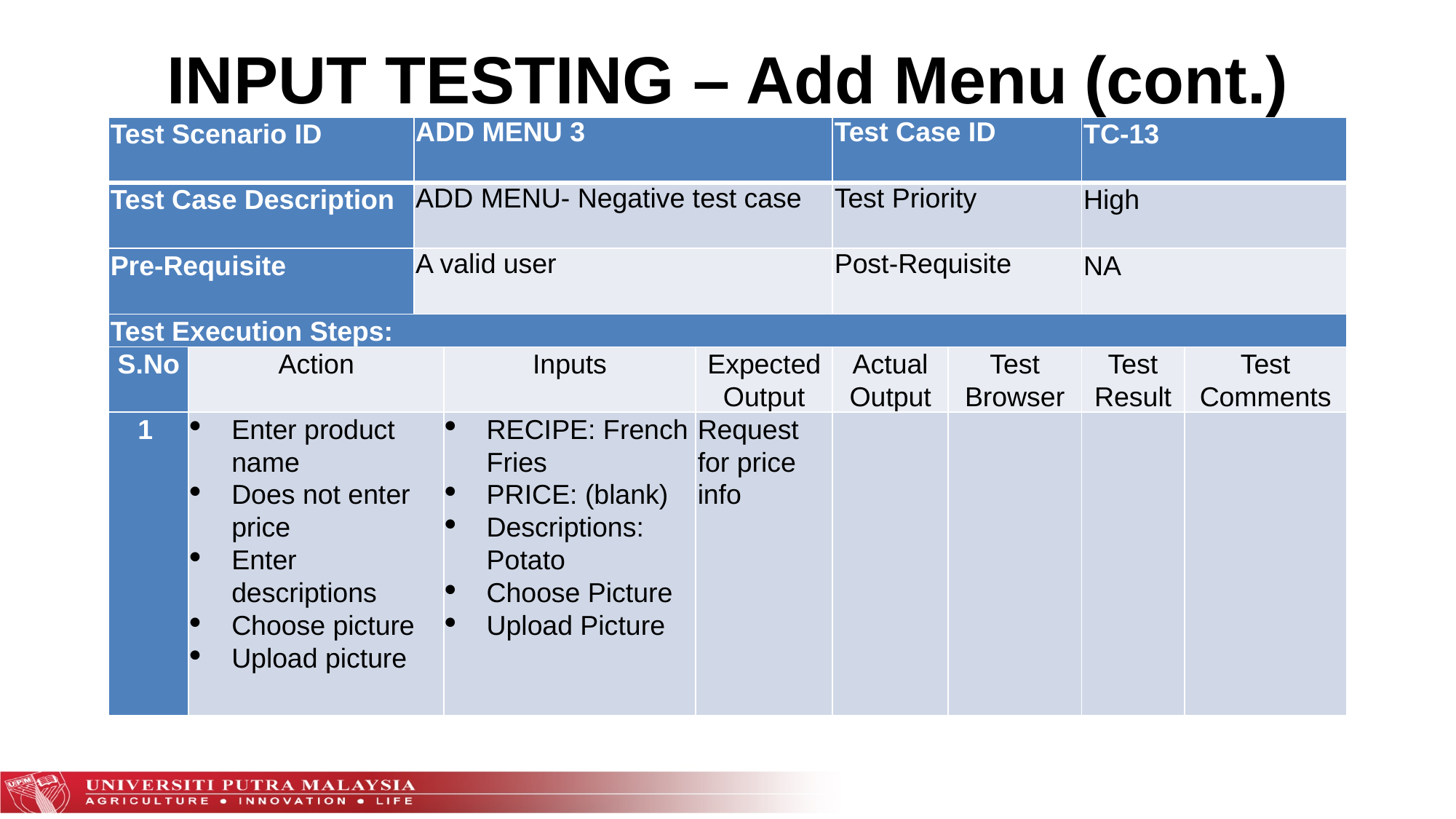

INPUT TESTING – Add Menu (cont.)
| Test Scenario ID |  | ADD MENU 3 |  |  | Test Case ID |  | TC-13 |  |
| --- | --- | --- | --- | --- | --- | --- | --- | --- |
| Test Case Description |  | ADD MENU- Negative test case |  |  | Test Priority |  | High |  |
| Pre-Requisite |  | A valid user |  |  | Post-Requisite |  | NA |  |
| Test Execution Steps: |  |  |  |  |  |  |  |  |
| S.No | Action | Inputs | Inputs | Expected Output | Actual Output | Test Browser | Test Result | Test Comments |
| 1 | Enter product name Does not enter price Enter descriptions Choose picture Upload picture | RECIPE: French Fries PRICE: INGREDIENTS: Potato Choose Available Choose Picture Upload Picture | RECIPE: French Fries PRICE: (blank) Descriptions: Potato Choose Picture Upload Picture | Request for price info |  |  |  |  |